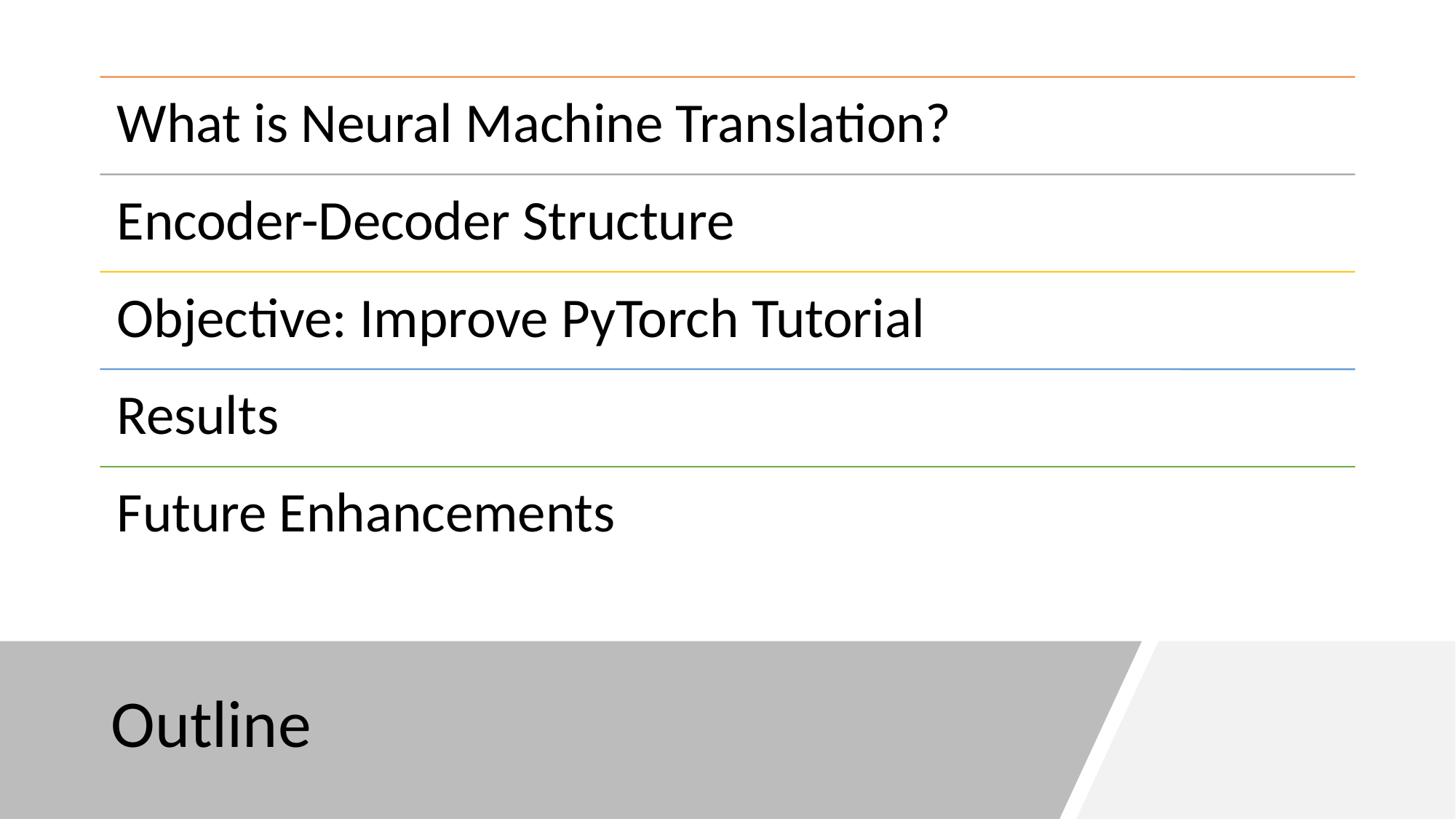

What is Neural Machine Translation?
Encoder-Decoder Structure
Objective: Improve PyTorch Tutorial
Results
Future Enhancements

# Outline